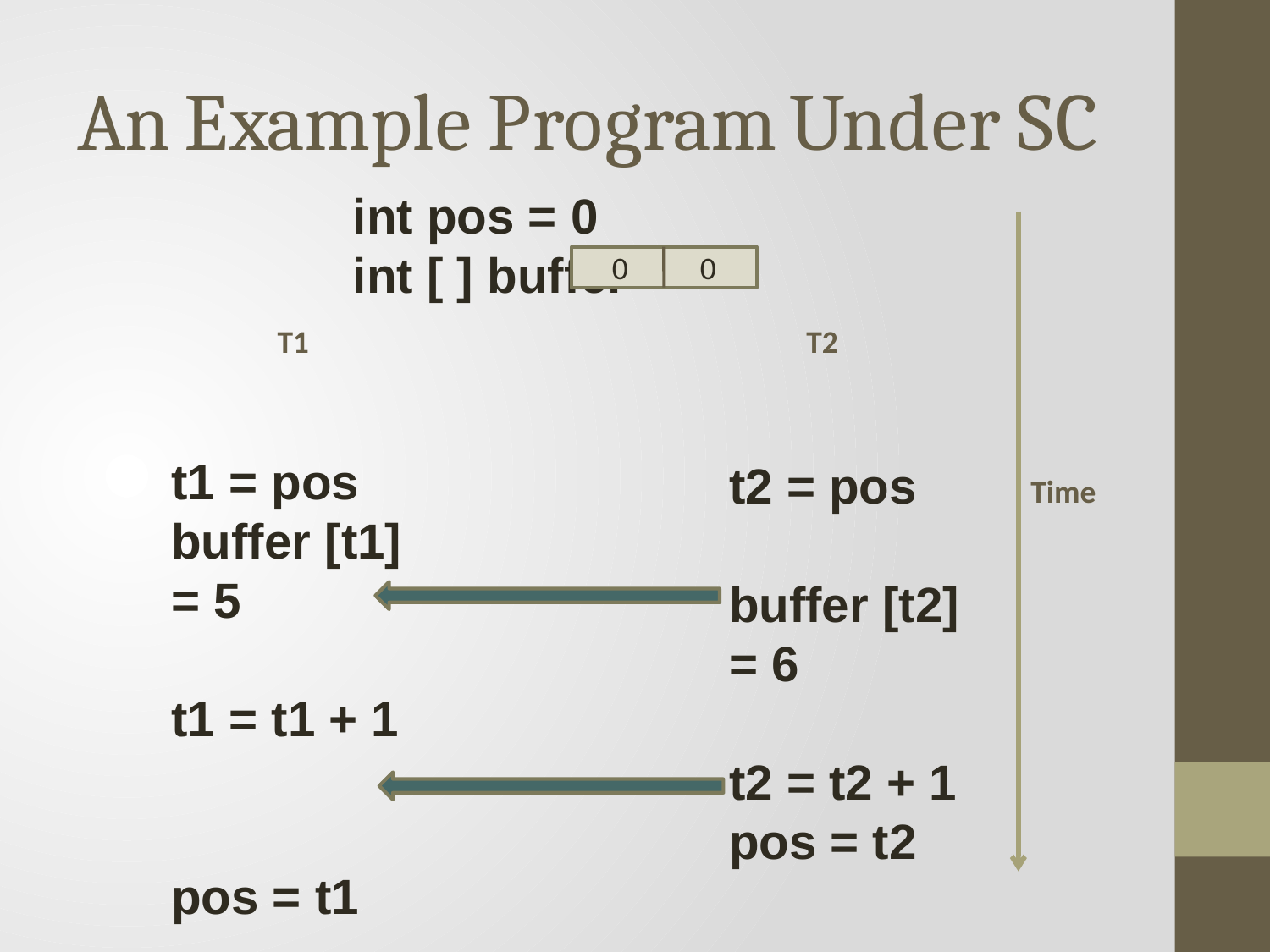

# An Example Program Under SC
int pos = 0
int [ ] buffer

0          0
              T1
T2
t1 = pos
buffer [t1] = 5

t1 = t1 + 1

pos = t1

t2 = pos

buffer [t2] = 6

t2 = t2 + 1
pos = t2
Time